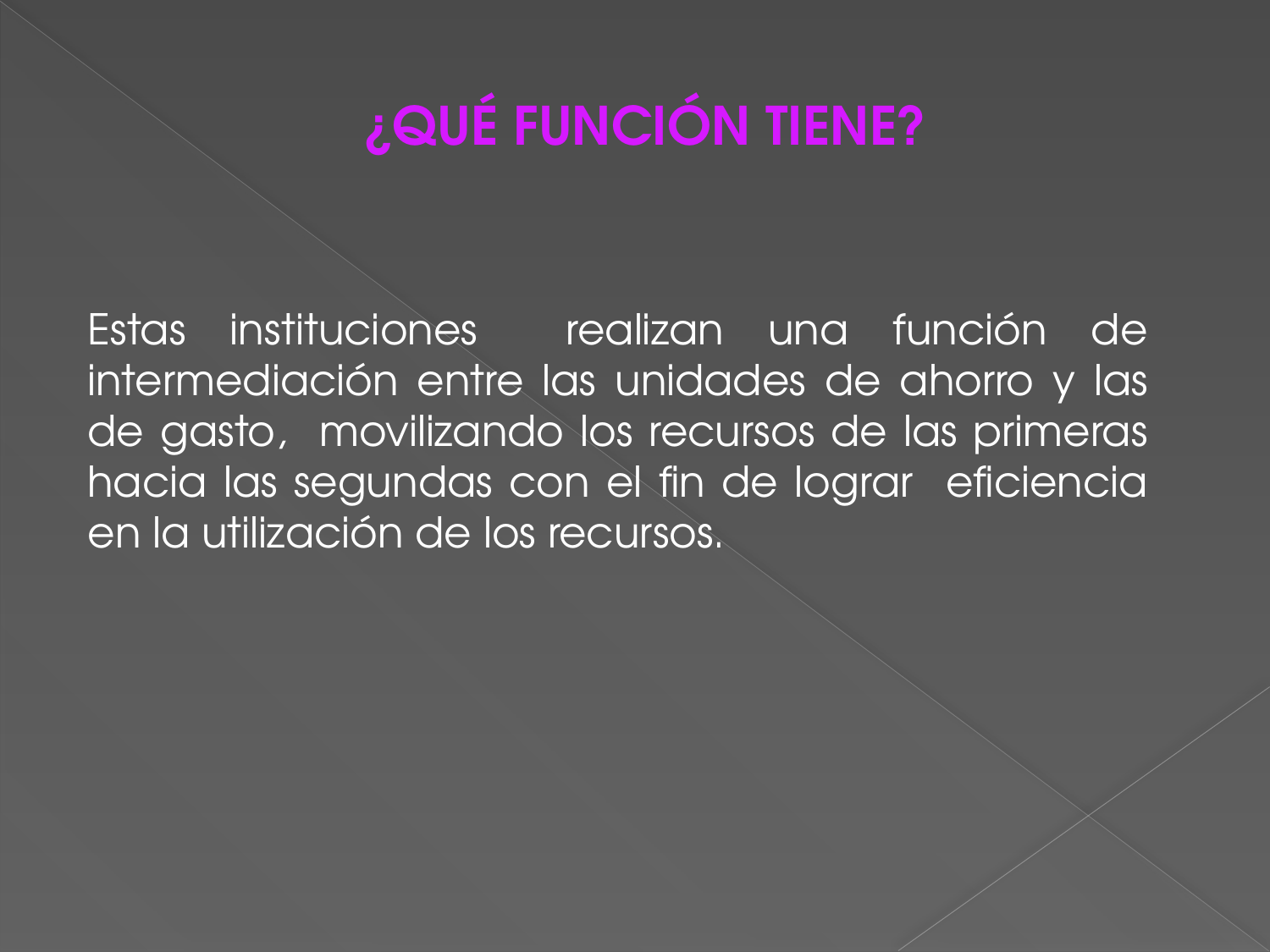

¿QUÉ FUNCIÓN TIENE?
Estas instituciones  realizan una función de intermediación entre las unidades de ahorro y las de gasto,  movilizando los recursos de las primeras hacia las segundas con el fin de lograr  eficiencia en la utilización de los recursos.